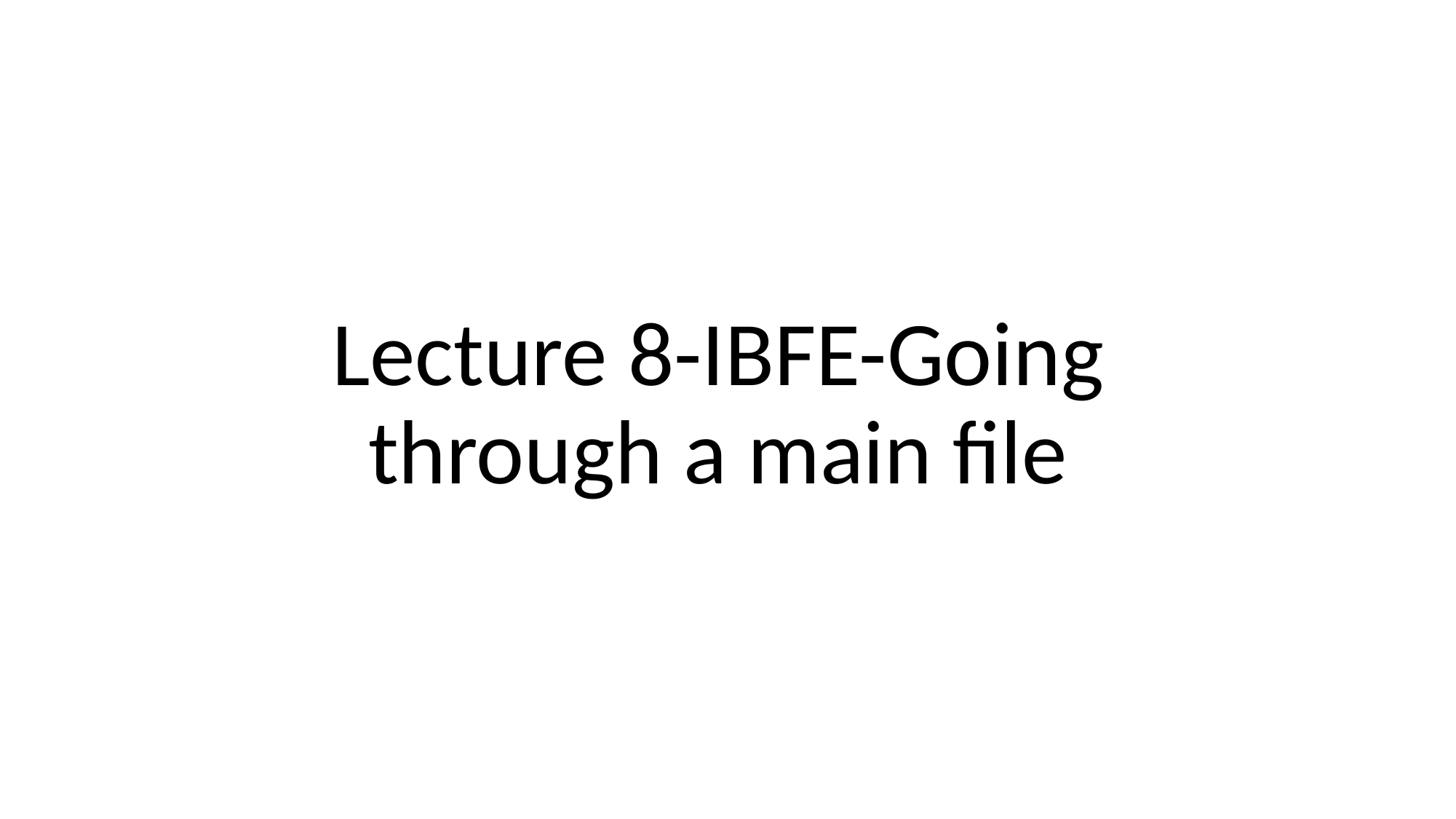

# Lecture 8-IBFE-Going through a main file